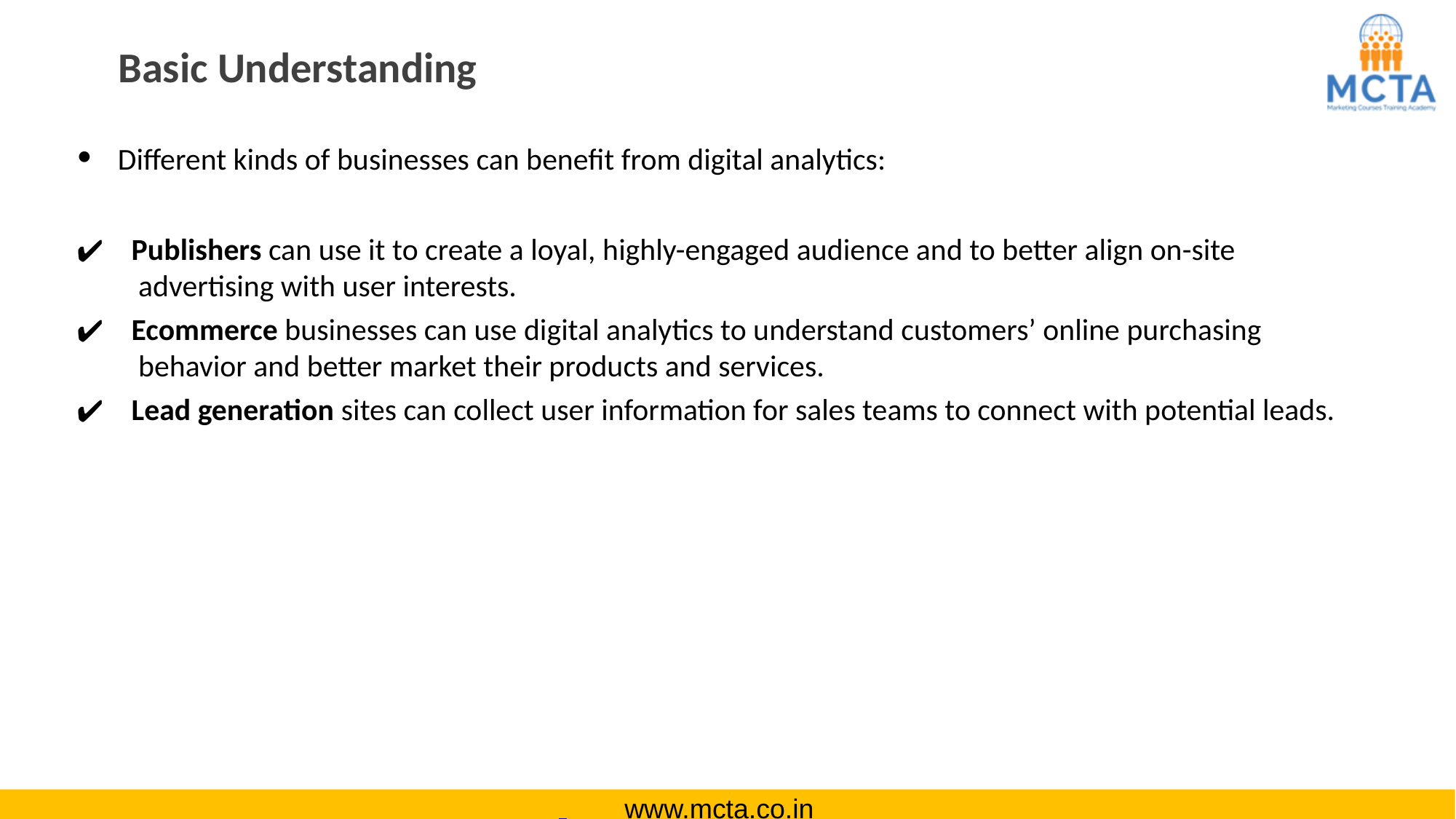

# Basic Understanding
Different kinds of businesses can benefit from digital analytics:

Publishers can use it to create a loyal, highly-engaged audience and to better align on-site  advertising with user interests.
Ecommerce businesses can use digital analytics to understand customers’ online purchasing  behavior and better market their products and services.
Lead generation sites can collect user information for sales teams to connect with potential leads.